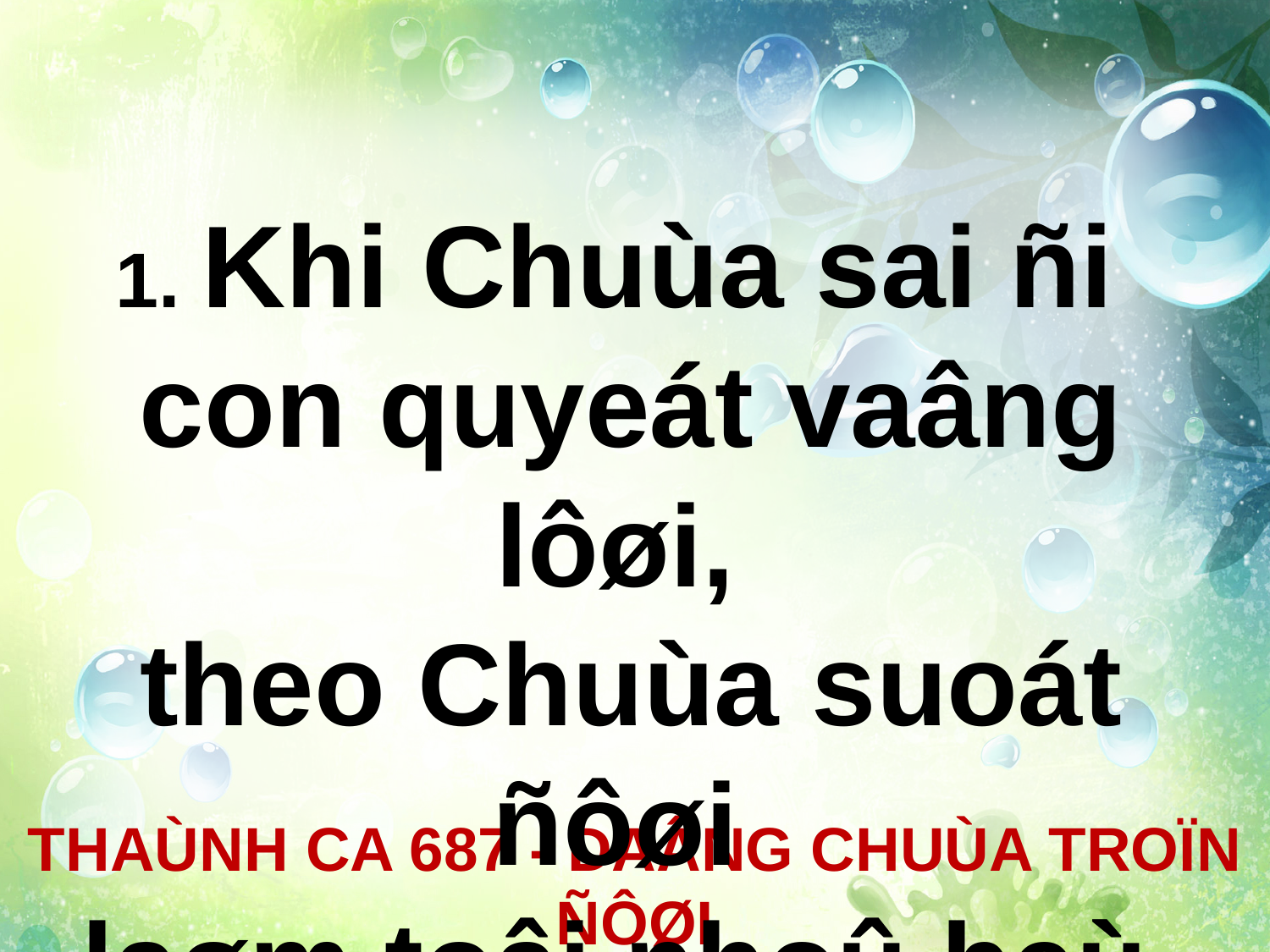

1. Khi Chuùa sai ñi
con quyeát vaâng lôøi,
theo Chuùa suoát ñôøi
laøm toâi nhoû beù.
THAÙNH CA 687 - DAÂNG CHUÙA TROÏN ÑÔØI